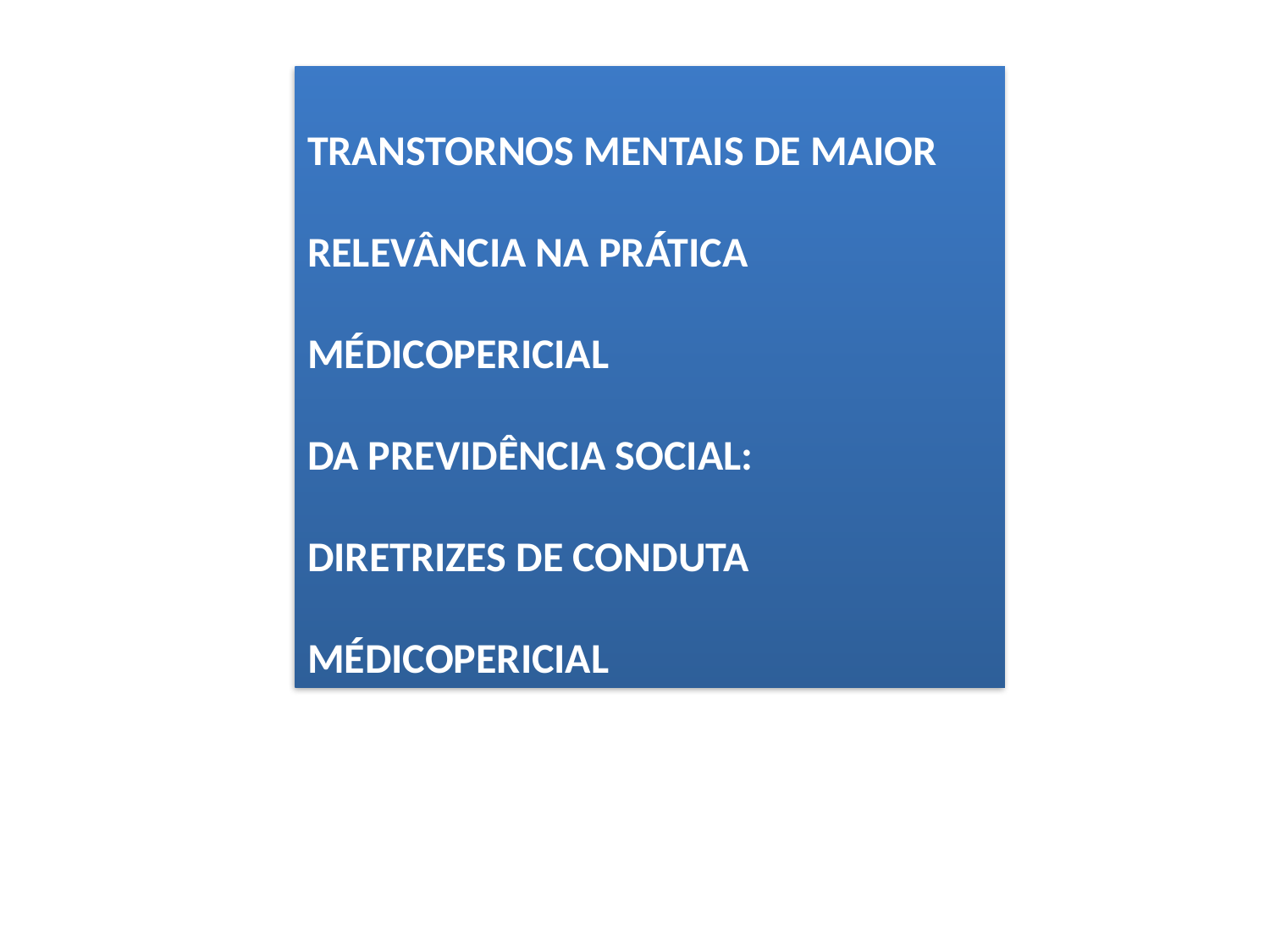

TRANSTORNOS MENTAIS DE MAIOR RELEVÂNCIA NA PRÁTICA MÉDICOPERICIAL
DA PREVIDÊNCIA SOCIAL:
DIRETRIZES DE CONDUTA MÉDICOPERICIAL